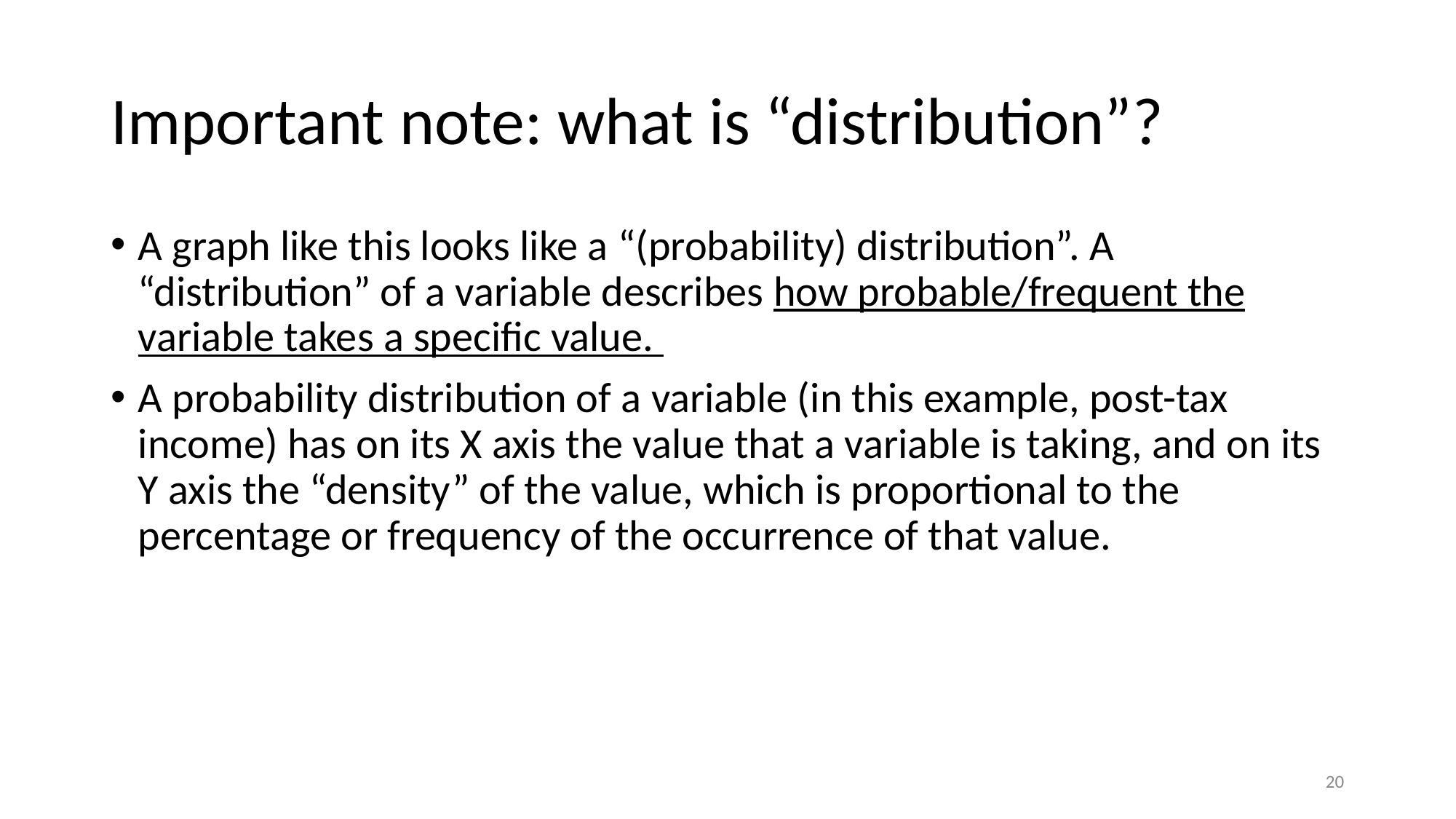

# Important note: what is “distribution”?
A graph like this looks like a “(probability) distribution”. A “distribution” of a variable describes how probable/frequent the variable takes a specific value.
A probability distribution of a variable (in this example, post-tax income) has on its X axis the value that a variable is taking, and on its Y axis the “density” of the value, which is proportional to the percentage or frequency of the occurrence of that value.

20